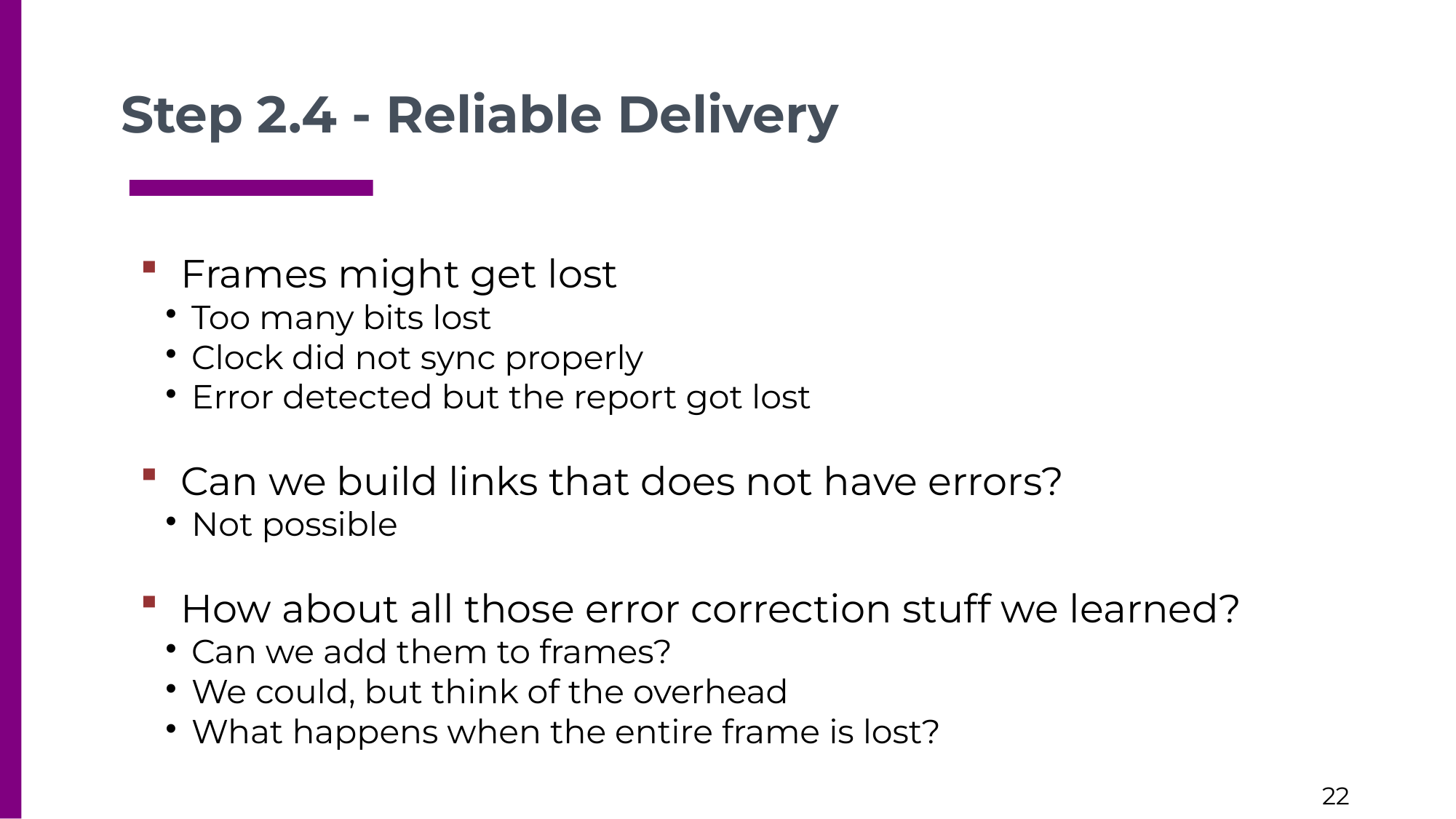

Step 2.4 - Reliable Delivery

Frames might get lost
Too many bits lost
Clock did not sync properly
Error detected but the report got lost
Can we build links that does not have errors?
Not possible
How about all those error correction stuff we learned?
Can we add them to frames?
We could, but think of the overhead
What happens when the entire frame is lost?